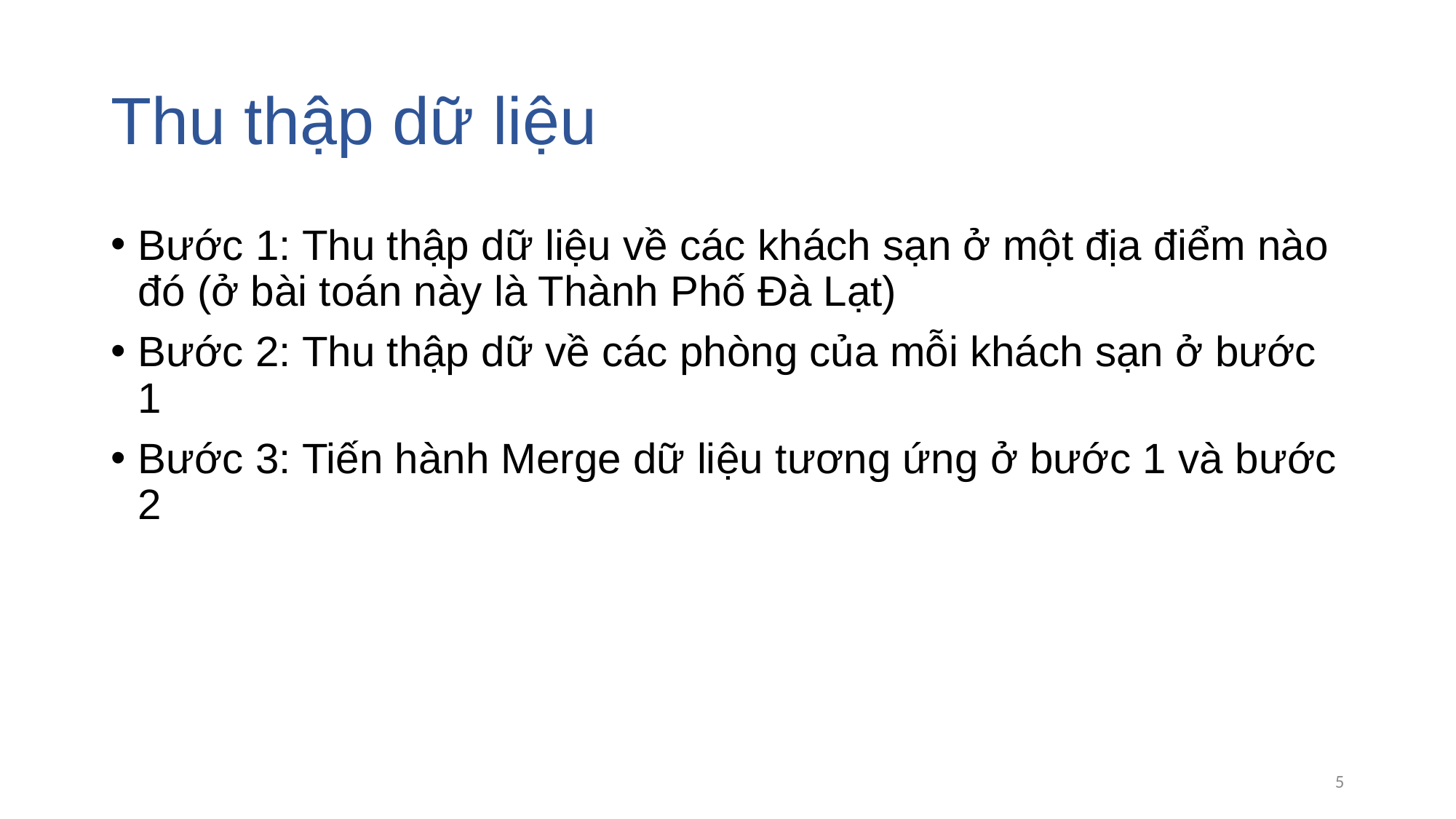

# Thu thập dữ liệu
Bước 1: Thu thập dữ liệu về các khách sạn ở một địa điểm nào đó (ở bài toán này là Thành Phố Đà Lạt)
Bước 2: Thu thập dữ về các phòng của mỗi khách sạn ở bước 1
Bước 3: Tiến hành Merge dữ liệu tương ứng ở bước 1 và bước 2

5